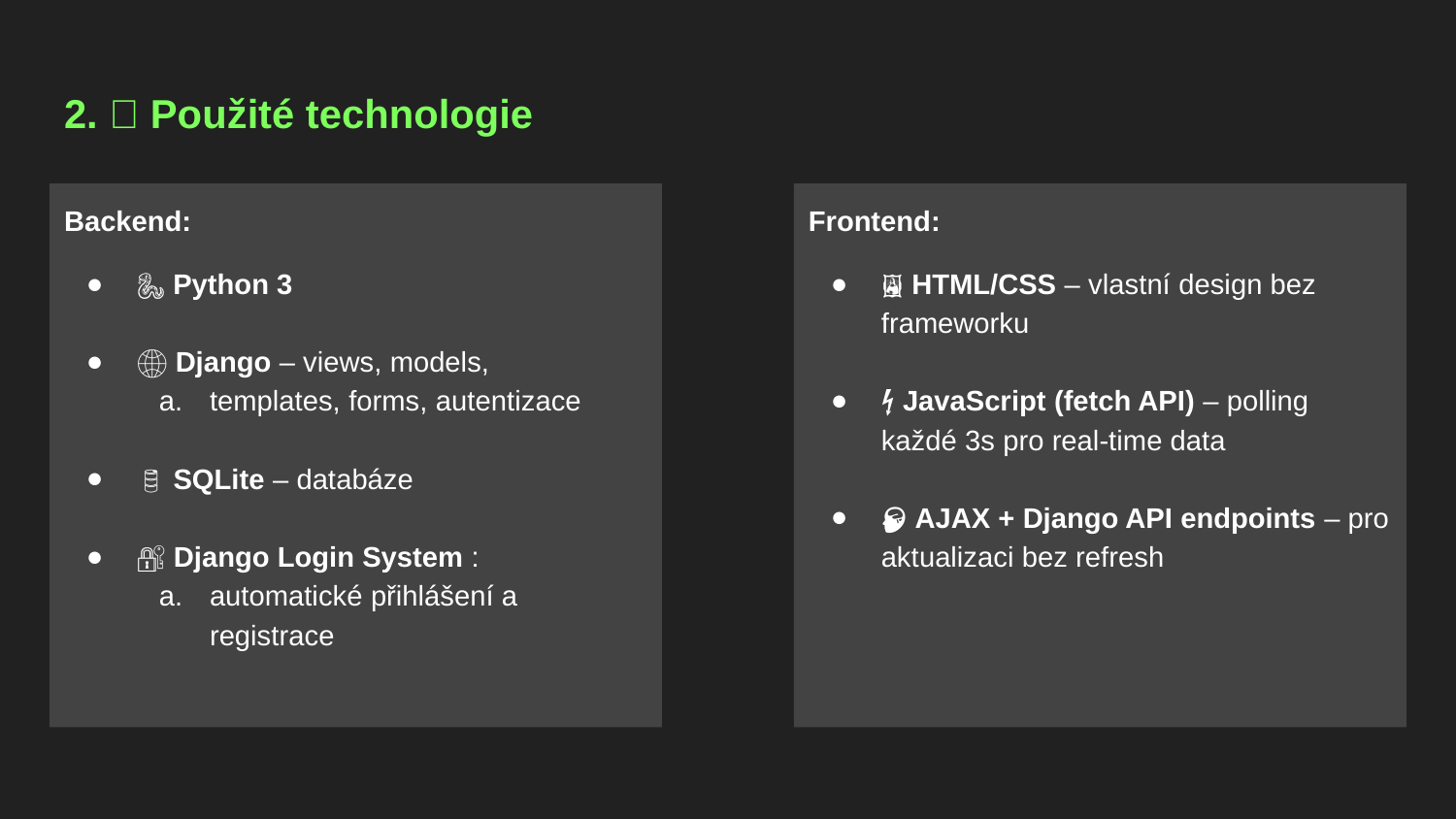

# 2. 🧱 Použité technologie
Backend:
🐍 Python 3
🌐 Django – views, models,
templates, forms, autentizace
🛢️ SQLite – databáze
🔐 Django Login System :
automatické přihlášení a registrace

Frontend:
🖼️ HTML/CSS – vlastní design bez frameworku
⚡ JavaScript (fetch API) – polling každé 3s pro real-time data
🧠 AJAX + Django API endpoints – pro aktualizaci bez refresh